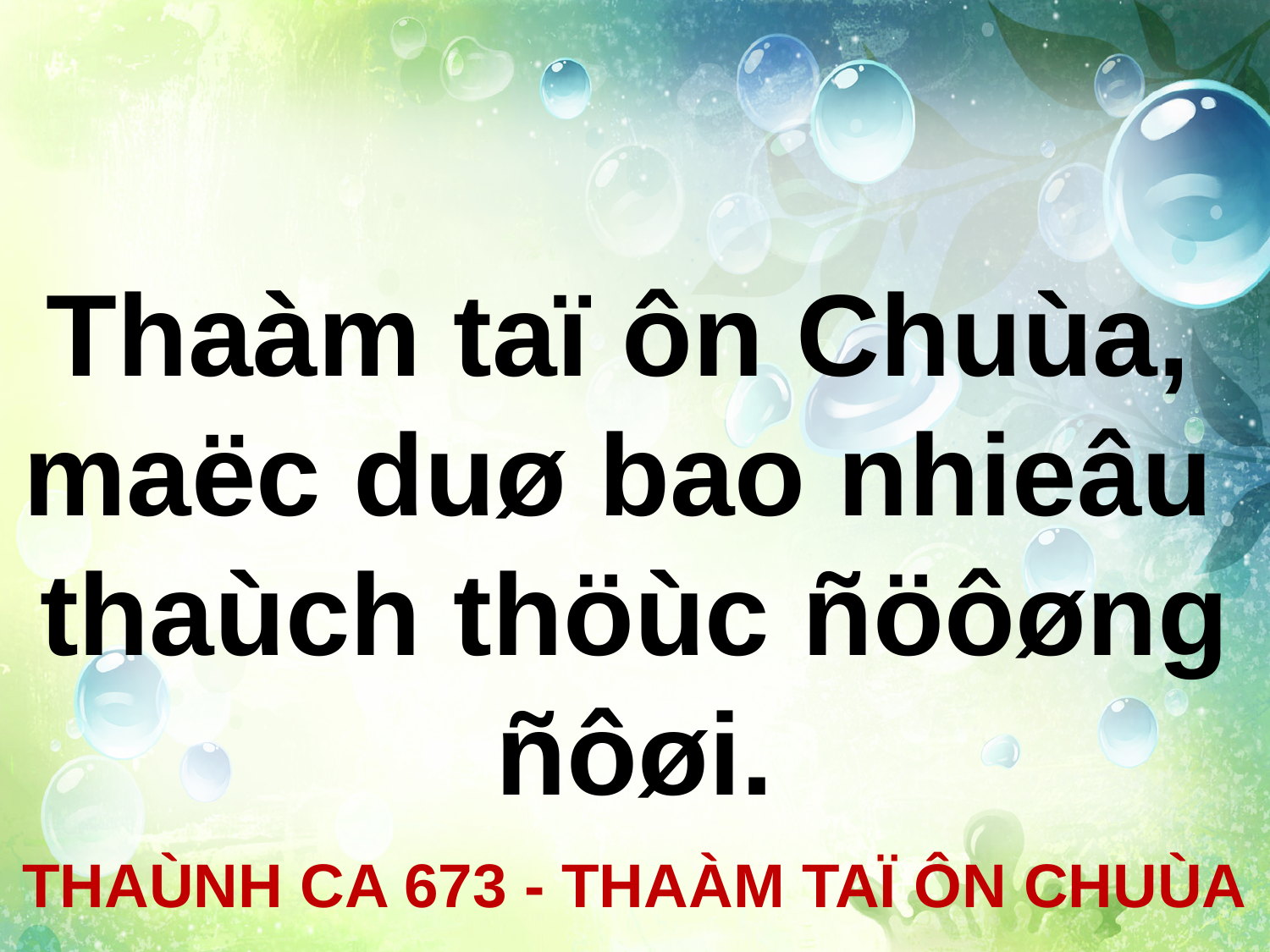

Thaàm taï ôn Chuùa,
maëc duø bao nhieâu
thaùch thöùc ñöôøng ñôøi.
THAÙNH CA 673 - THAÀM TAÏ ÔN CHUÙA